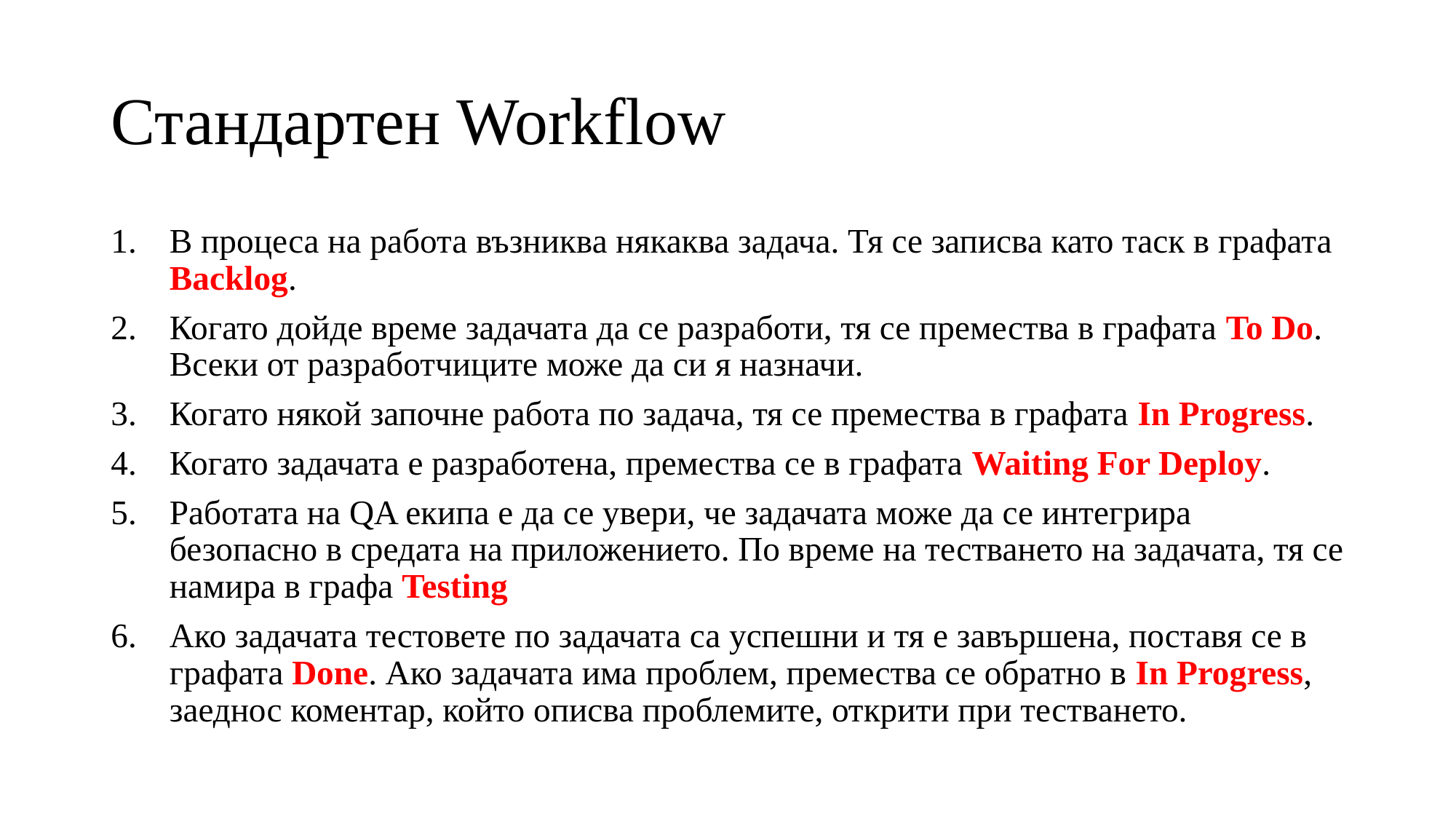

# Стандартен Workflow
В процеса на работа възниква някаква задача. Тя се записва като таск в графата Backlog.
Когато дойде време задачата да се разработи, тя се премества в графата To Do. Всеки от разработчиците може да си я назначи.
Когато някой започне работа по задача, тя се премества в графата In Progress.
Когато задачата е разработена, премества се в графата Waiting For Deploy.
Работата на QA екипа е да се увери, че задачата може да се интегрира безопасно в средата на приложението. По време на тестването на задачата, тя се намира в графа Testing
Ако задачата тестовете по задачата са успешни и тя е завършена, поставя се в графата Done. Ако задачата има проблем, премества се обратно в In Progress, заеднос коментар, който описва проблемите, открити при тестването.